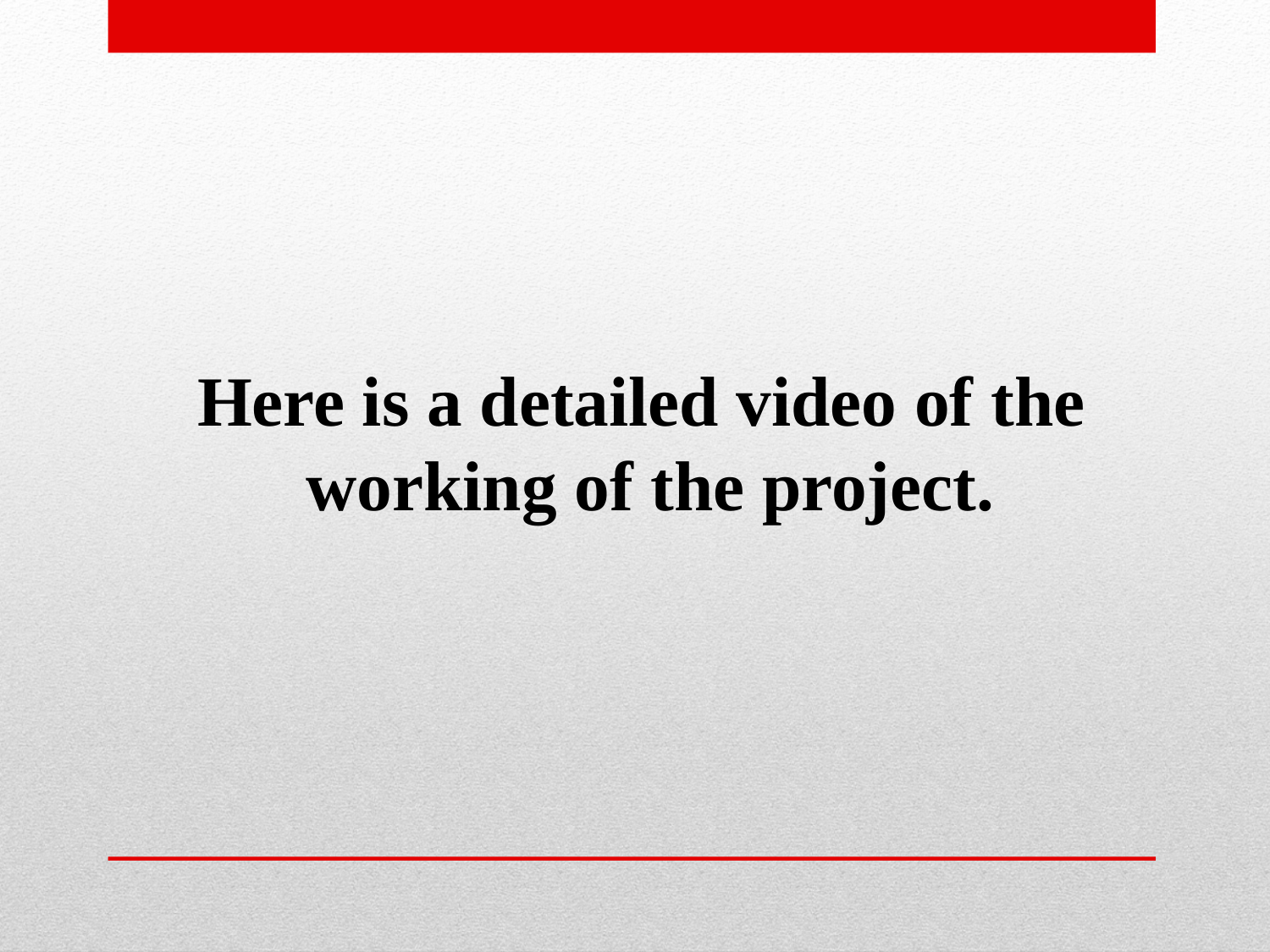

Here is a detailed video of the
working of the project.